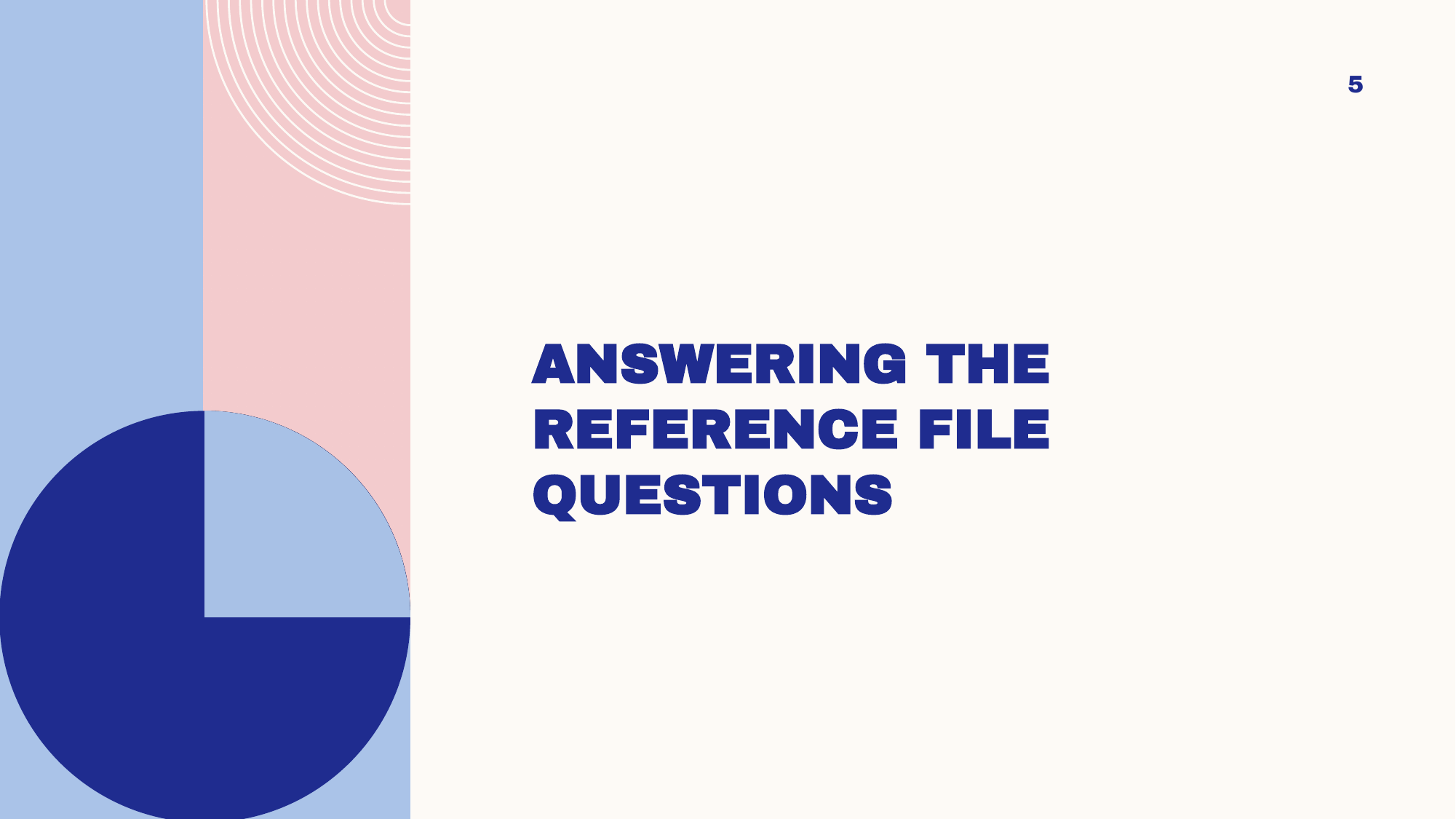

5
# Answering the reference file questions